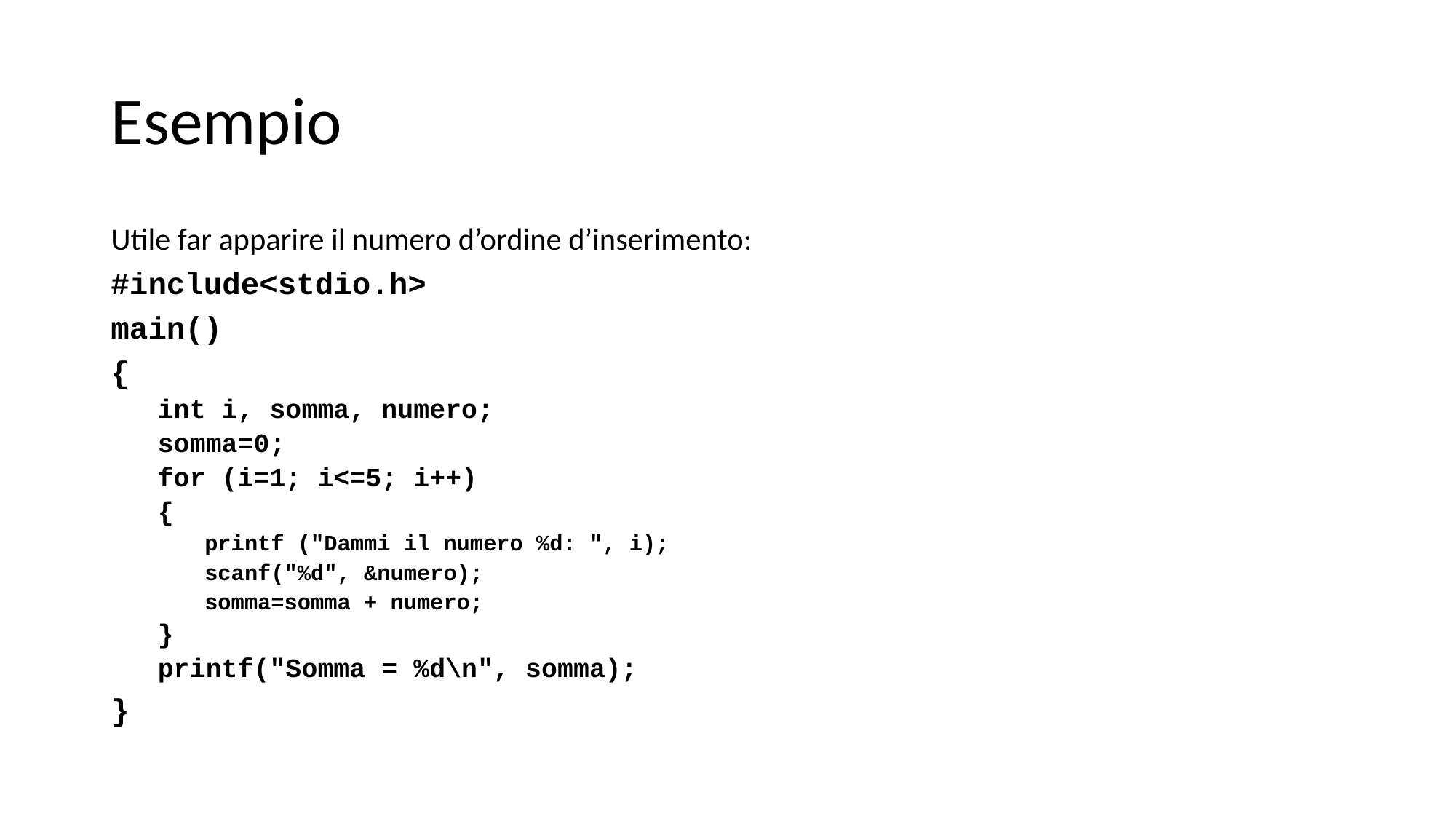

# Esempio
Utile far apparire il numero d’ordine d’inserimento:
#include<stdio.h>
main()
{
int i, somma, numero;
somma=0;
for (i=1; i<=5; i++)
{
printf ("Dammi il numero %d: ", i);
scanf("%d", &numero);
somma=somma + numero;
}
printf("Somma = %d\n", somma);
}